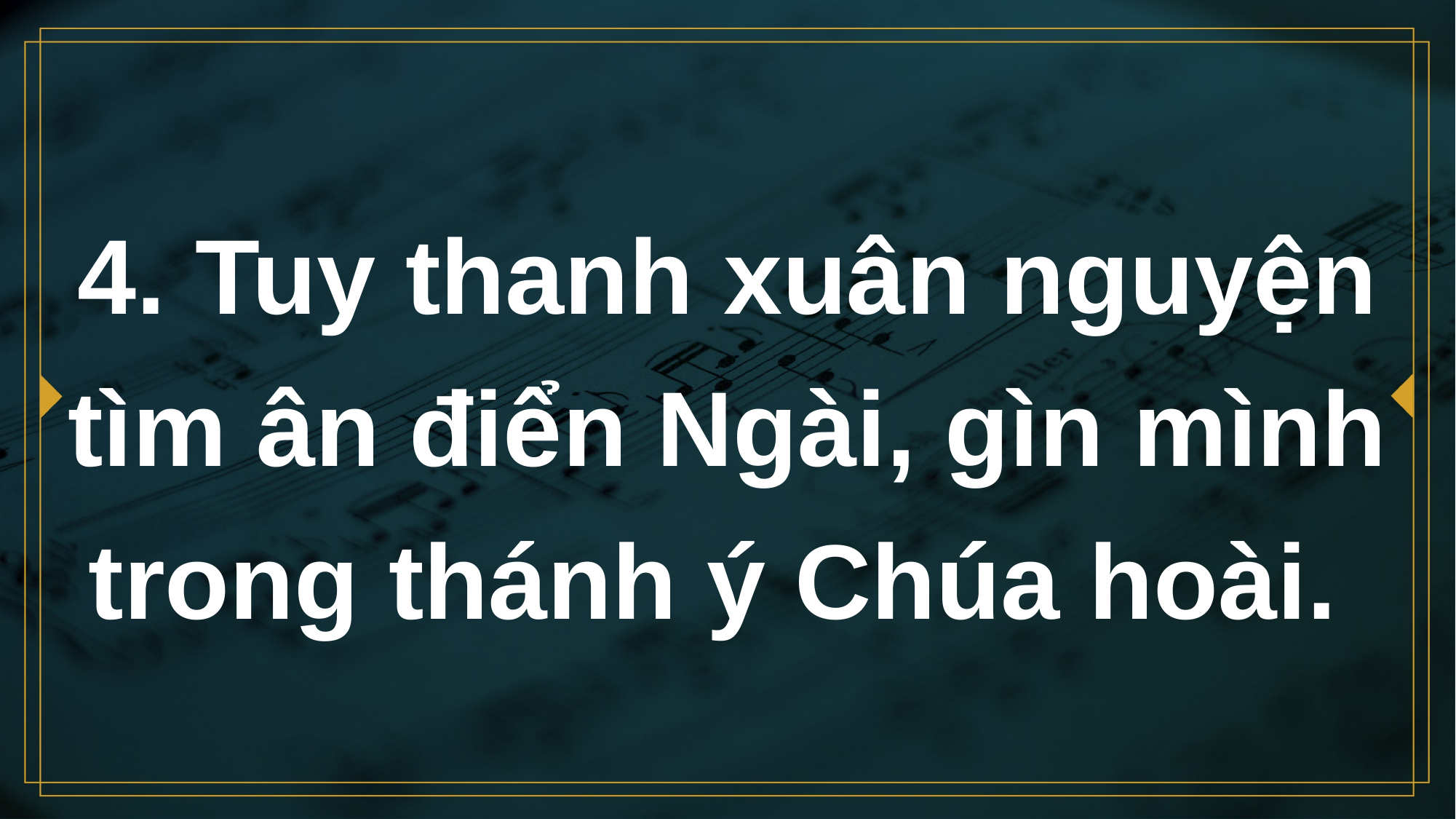

# 4. Tuy thanh xuân nguyện tìm ân điển Ngài, gìn mình trong thánh ý Chúa hoài.